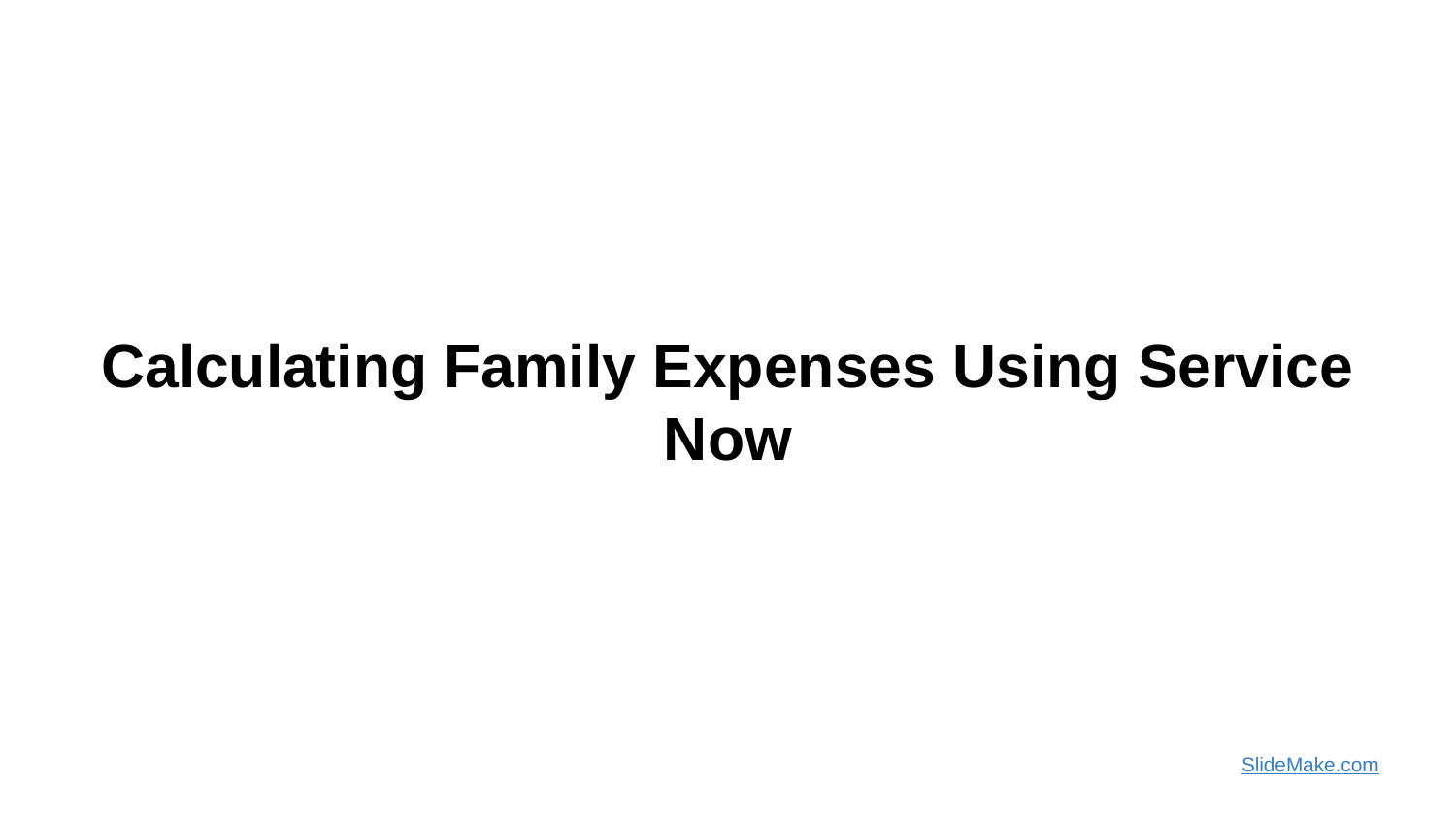

Calculating Family Expenses Using Service Now
SlideMake.com